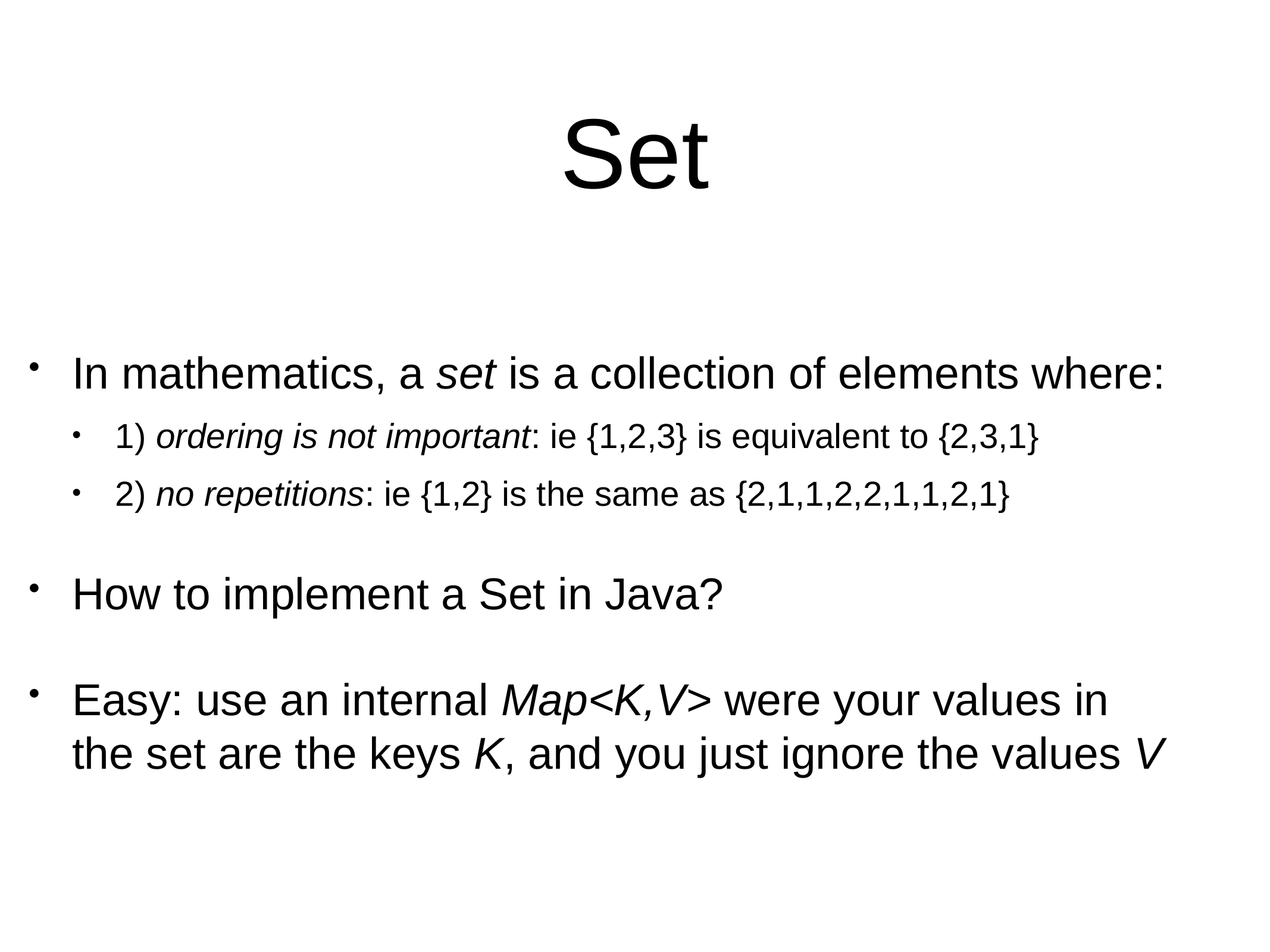

# Set
In mathematics, a set is a collection of elements where:
1) ordering is not important: ie {1,2,3} is equivalent to {2,3,1}
2) no repetitions: ie {1,2} is the same as {2,1,1,2,2,1,1,2,1}
How to implement a Set in Java?
Easy: use an internal Map<K,V> were your values in the set are the keys K, and you just ignore the values V